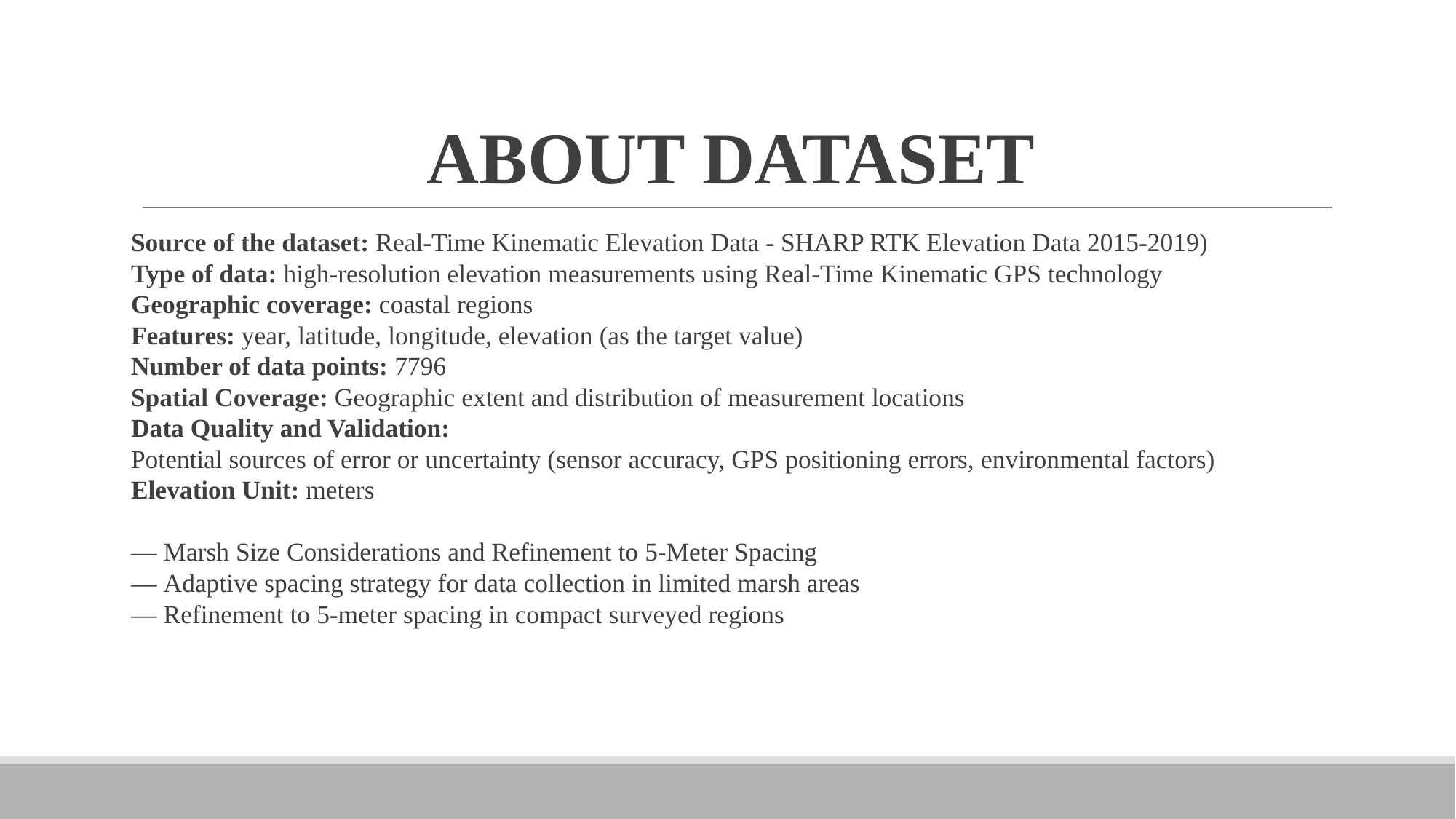

# ABOUT DATASET
Source of the dataset: Real-Time Kinematic Elevation Data - SHARP RTK Elevation Data 2015-2019)
Type of data: high-resolution elevation measurements using Real-Time Kinematic GPS technology
Geographic coverage: coastal regions
Features: year, latitude, longitude, elevation (as the target value)
Number of data points: 7796
Spatial Coverage: Geographic extent and distribution of measurement locations
Data Quality and Validation:
Potential sources of error or uncertainty (sensor accuracy, GPS positioning errors, environmental factors)
Elevation Unit: meters

— Marsh Size Considerations and Refinement to 5-Meter Spacing
— Adaptive spacing strategy for data collection in limited marsh areas
— Refinement to 5-meter spacing in compact surveyed regions